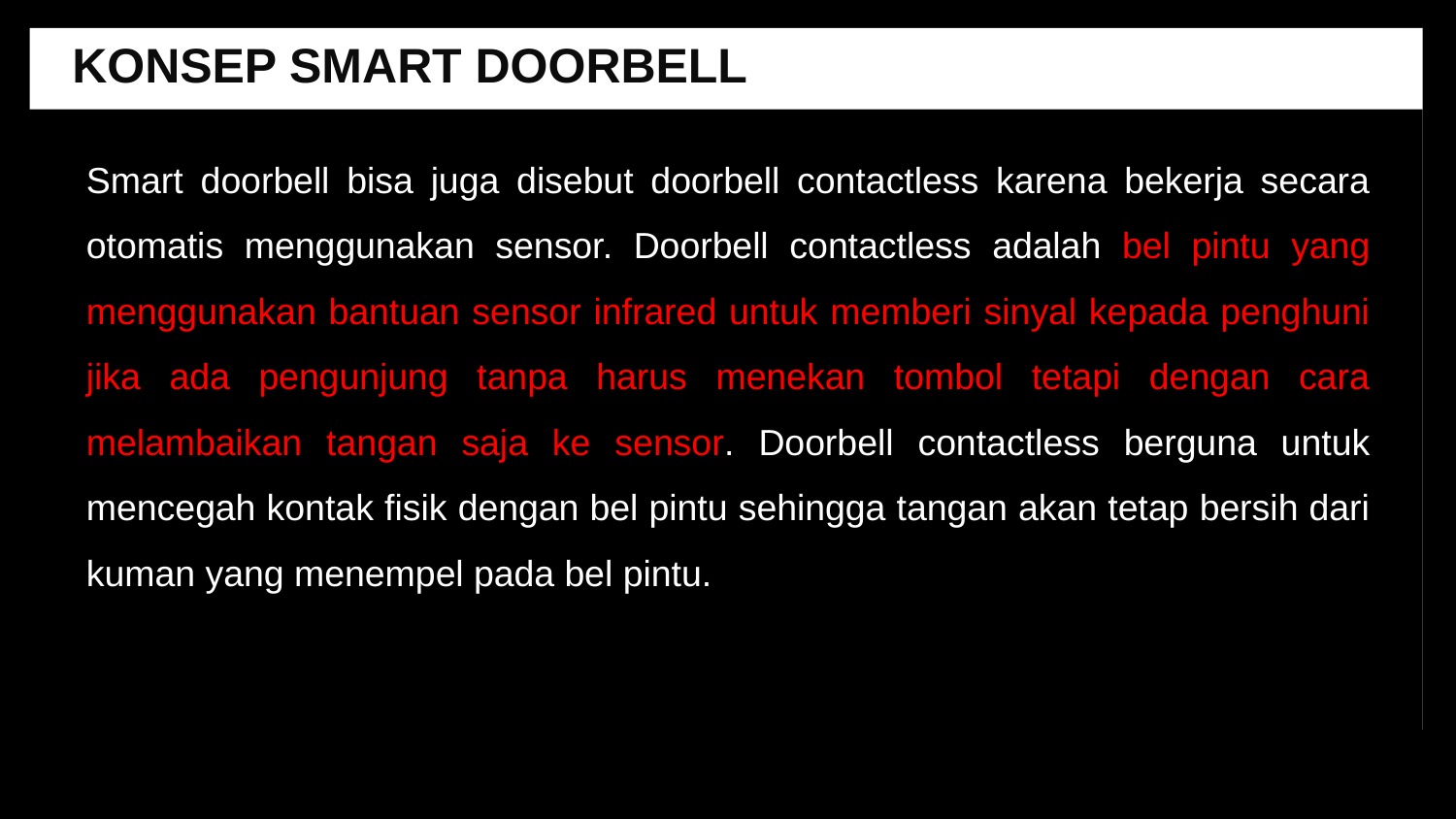

KONSEP SMART DOORBELL

Smart doorbell bisa juga disebut doorbell contactless karena bekerja secara otomatis menggunakan sensor. Doorbell contactless adalah bel pintu yang menggunakan bantuan sensor infrared untuk memberi sinyal kepada penghuni jika ada pengunjung tanpa harus menekan tombol tetapi dengan cara melambaikan tangan saja ke sensor. Doorbell contactless berguna untuk mencegah kontak fisik dengan bel pintu sehingga tangan akan tetap bersih dari kuman yang menempel pada bel pintu.